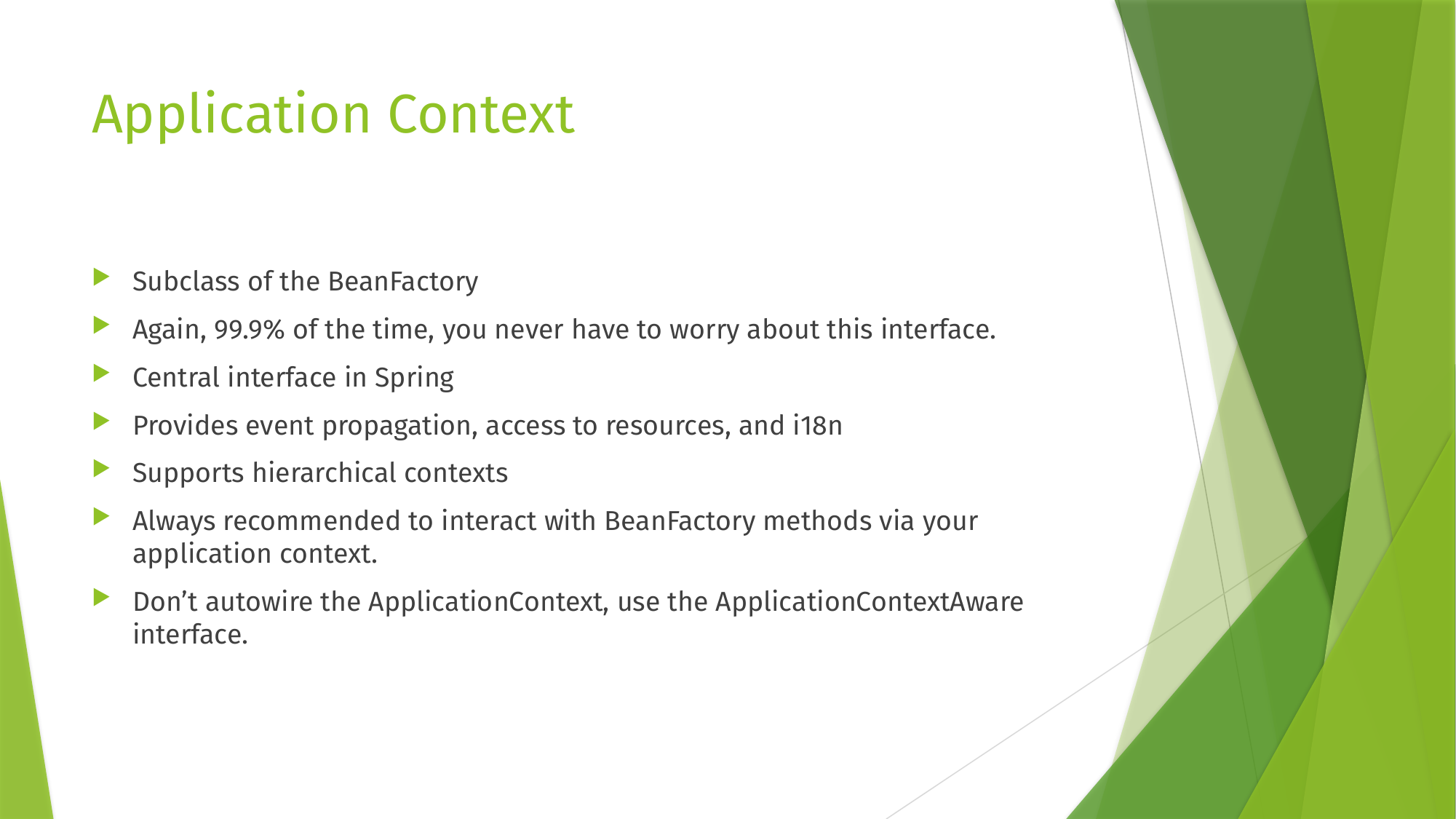

# Application Context
Subclass of the BeanFactory
Again, 99.9% of the time, you never have to worry about this interface.
Central interface in Spring
Provides event propagation, access to resources, and i18n
Supports hierarchical contexts
Always recommended to interact with BeanFactory methods via your application context.
Don’t autowire the ApplicationContext, use the ApplicationContextAware interface.